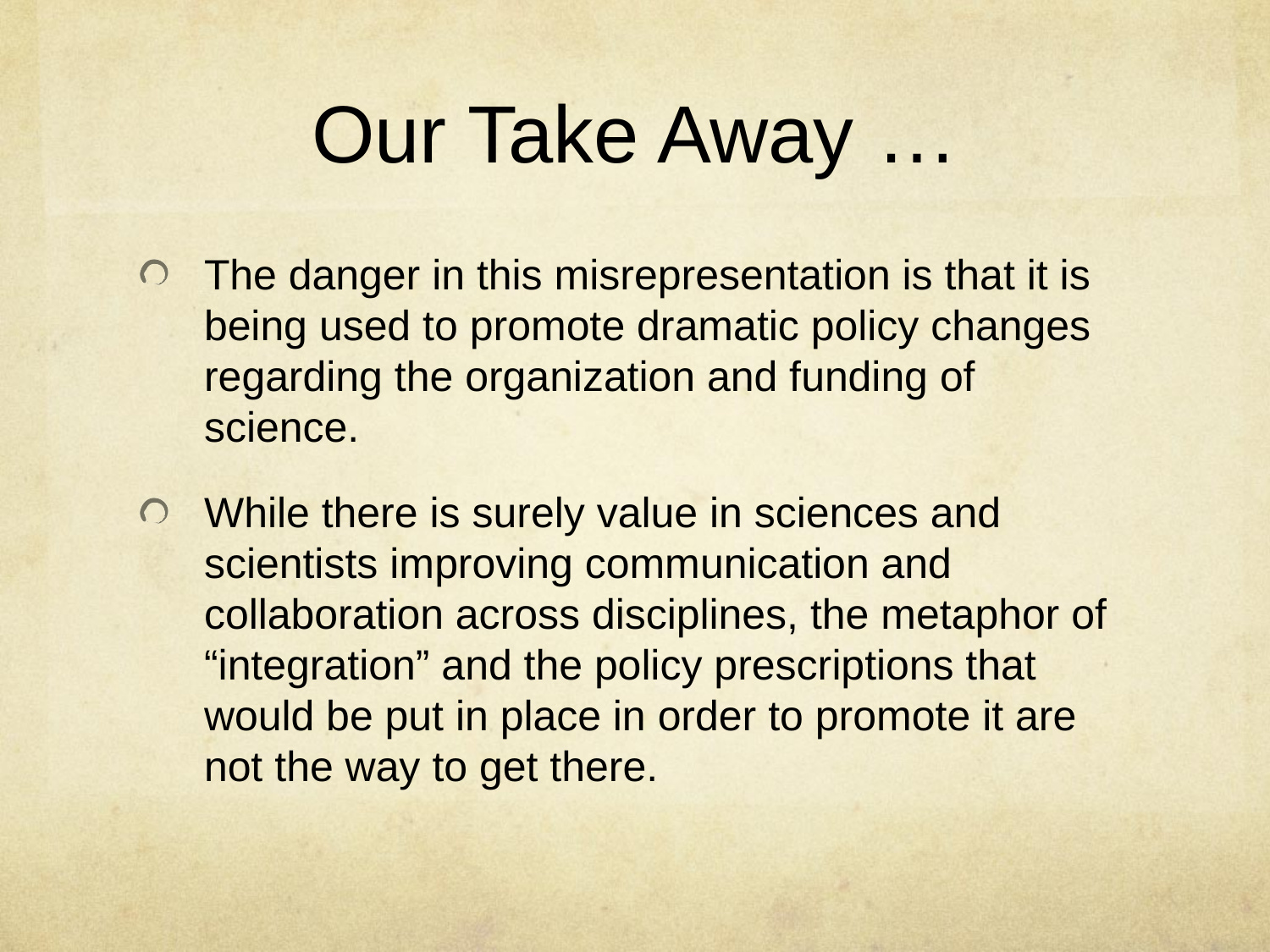

# Our Take Away …
The danger in this misrepresentation is that it is being used to promote dramatic policy changes regarding the organization and funding of science.
While there is surely value in sciences and scientists improving communication and collaboration across disciplines, the metaphor of “integration” and the policy prescriptions that would be put in place in order to promote it are not the way to get there.